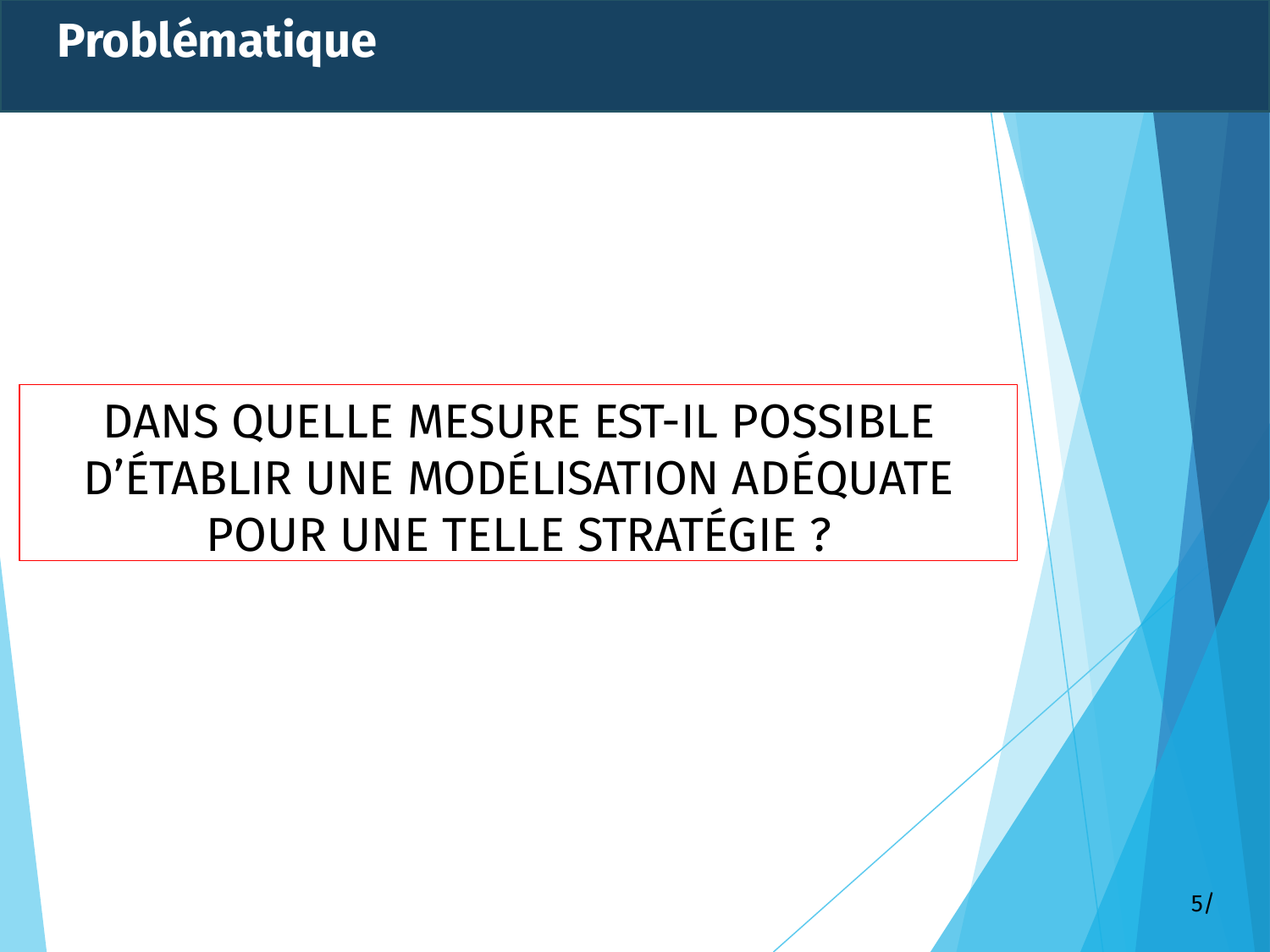

# Problématique

DANS QUELLE MESURE EST-IL POSSIBLE D’ÉTABLIR UNE MODÉLISATION ADÉQUATE POUR UNE TELLE STRATÉGIE ?
5/